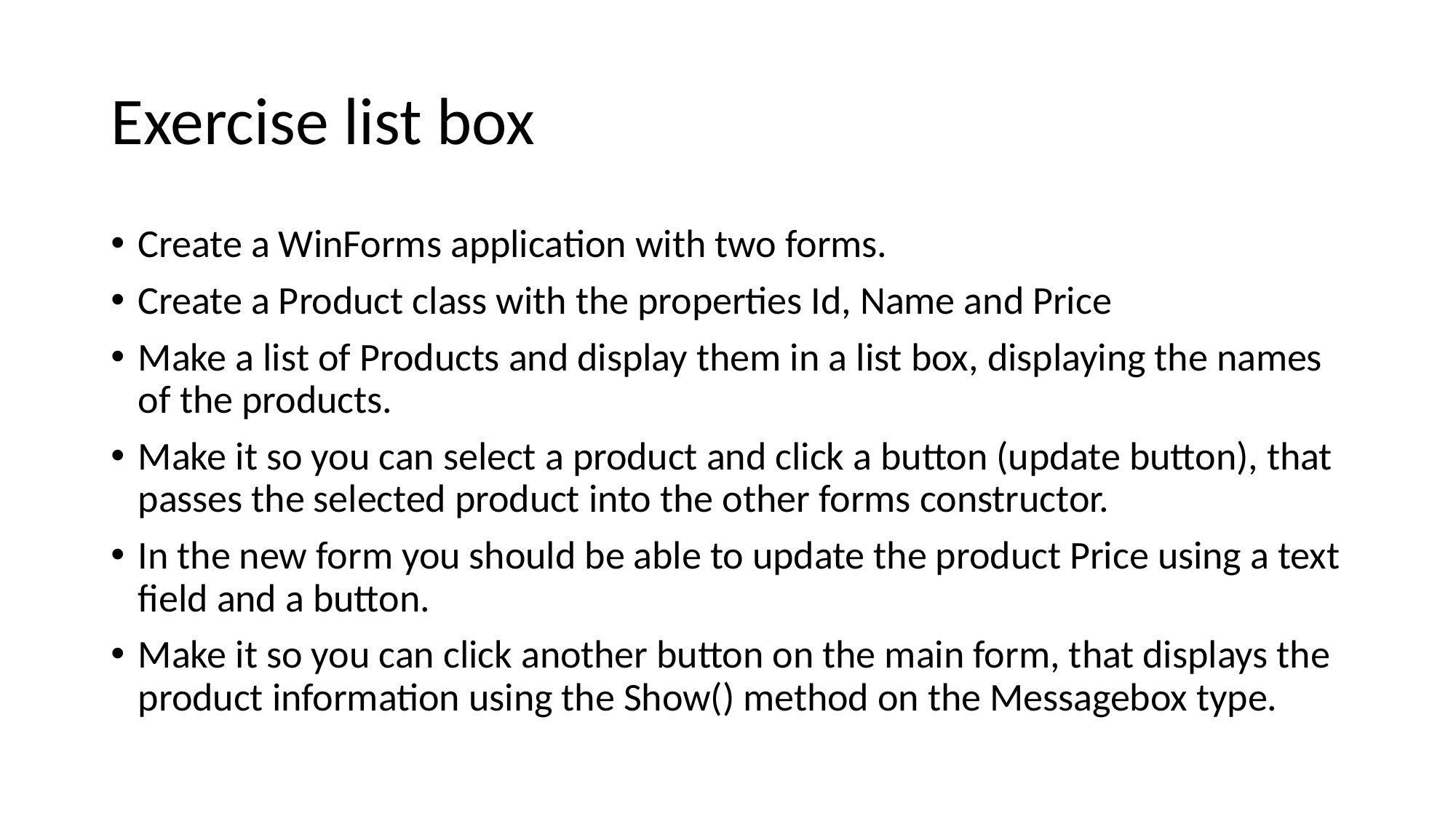

# Exercise list box
Create a WinForms application with two forms.
Create a Product class with the properties Id, Name and Price
Make a list of Products and display them in a list box, displaying the names of the products.
Make it so you can select a product and click a button (update button), that passes the selected product into the other forms constructor.
In the new form you should be able to update the product Price using a text field and a button.
Make it so you can click another button on the main form, that displays the product information using the Show() method on the Messagebox type.